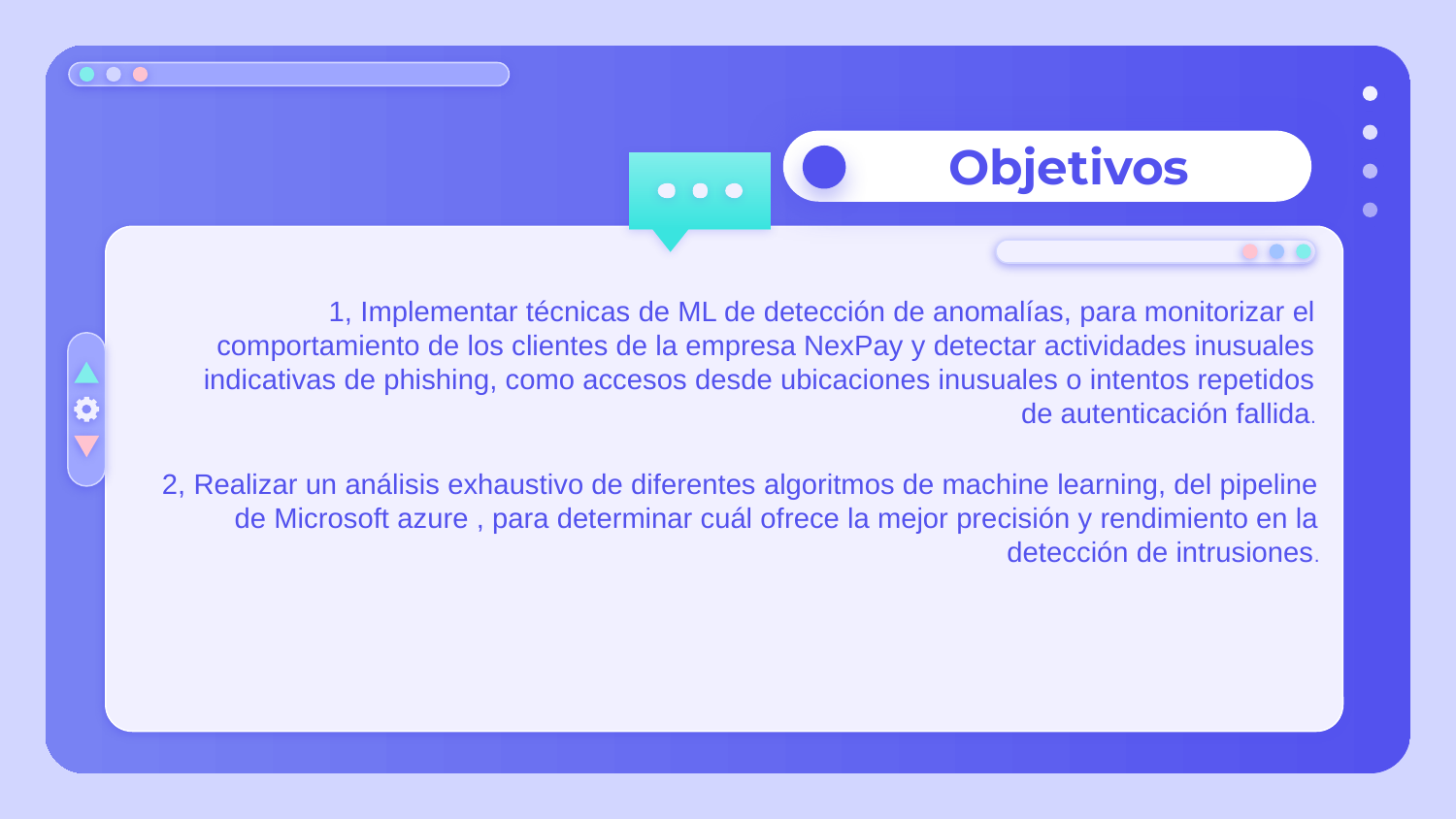

# Objetivos

1, Implementar técnicas de ML de detección de anomalías, para monitorizar el comportamiento de los clientes de la empresa NexPay y detectar actividades inusuales indicativas de phishing, como accesos desde ubicaciones inusuales o intentos repetidos de autenticación fallida.

2, Realizar un análisis exhaustivo de diferentes algoritmos de machine learning, del pipeline de Microsoft azure , para determinar cuál ofrece la mejor precisión y rendimiento en la detección de intrusiones.